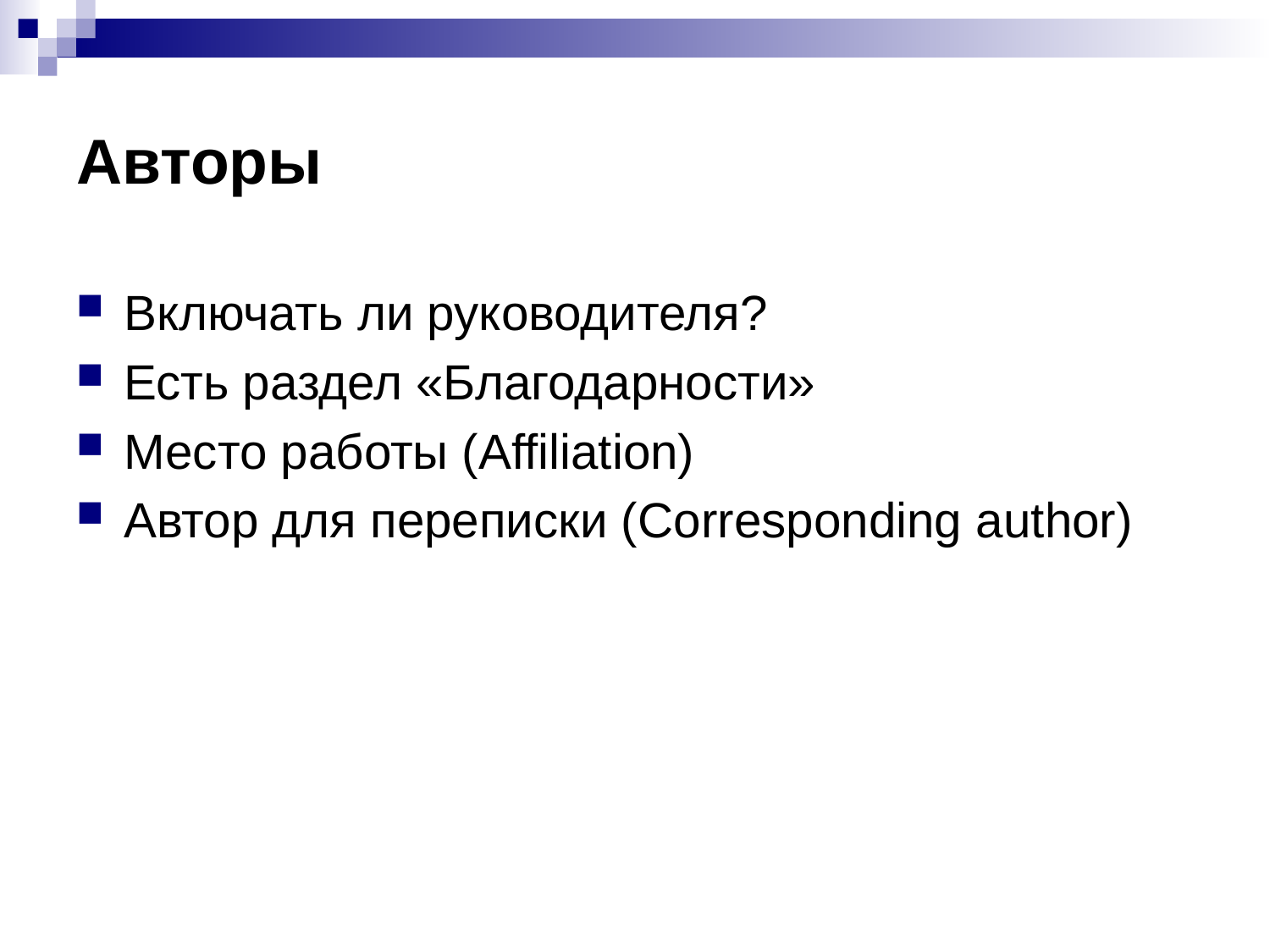

# Авторы
Включать ли руководителя?
Есть раздел «Благодарности»
Место работы (Affiliation)
Автор для переписки (Corresponding author)